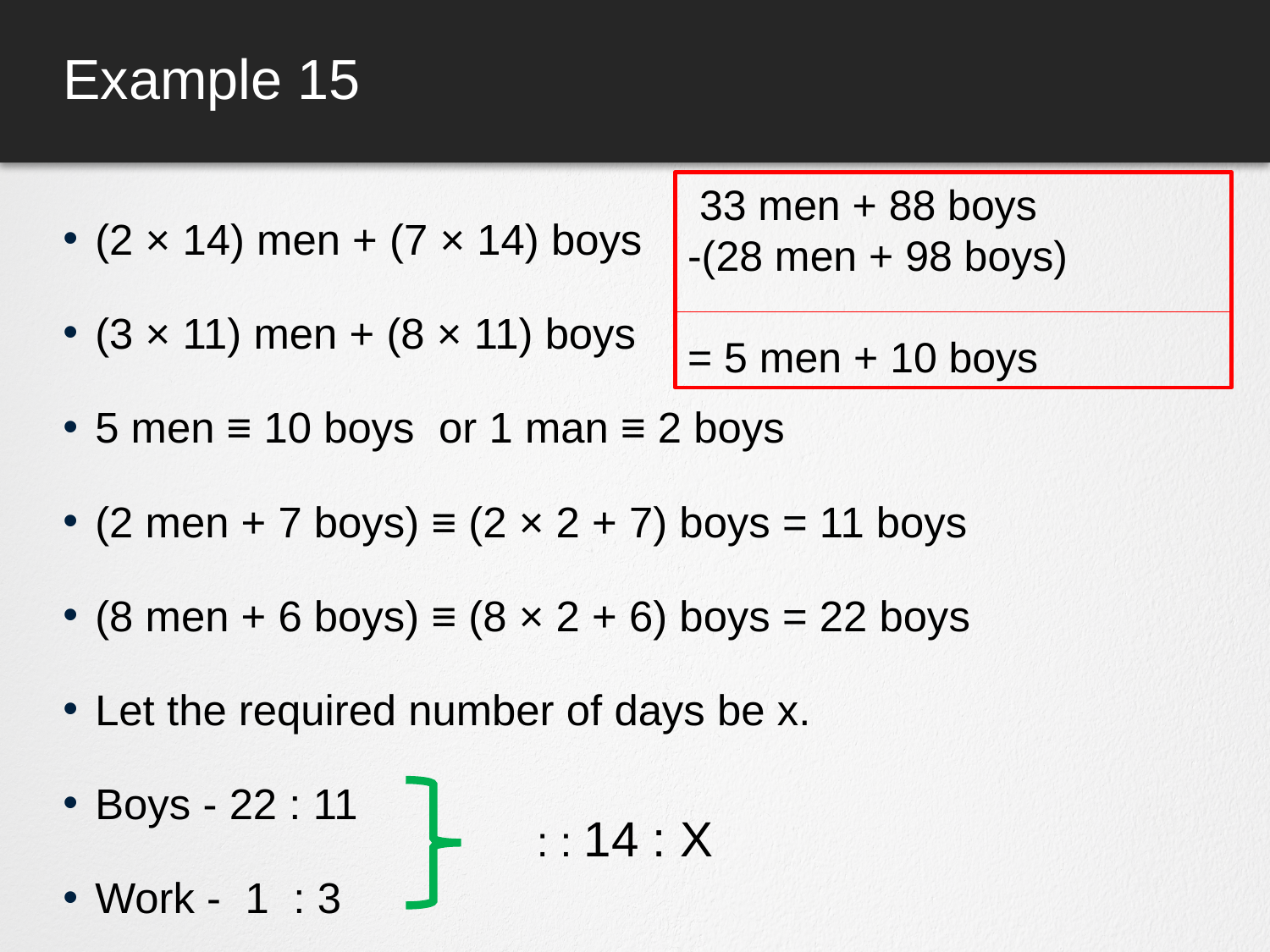

# Example 15
 33 men + 88 boys
-(28 men + 98 boys)

= 5 men + 10 boys
(2 × 14) men + (7 × 14) boys
(3 × 11) men + (8 × 11) boys
5 men ≡ 10 boys  or 1 man ≡ 2 boys
(2 men + 7 boys) ≡ (2 × 2 + 7) boys = 11 boys
(8 men + 6 boys) ≡ (8 × 2 + 6) boys = 22 boys
Let the required number of days be x.
Boys - 22 : 11
Work -  1  : 3

: : 14 : X